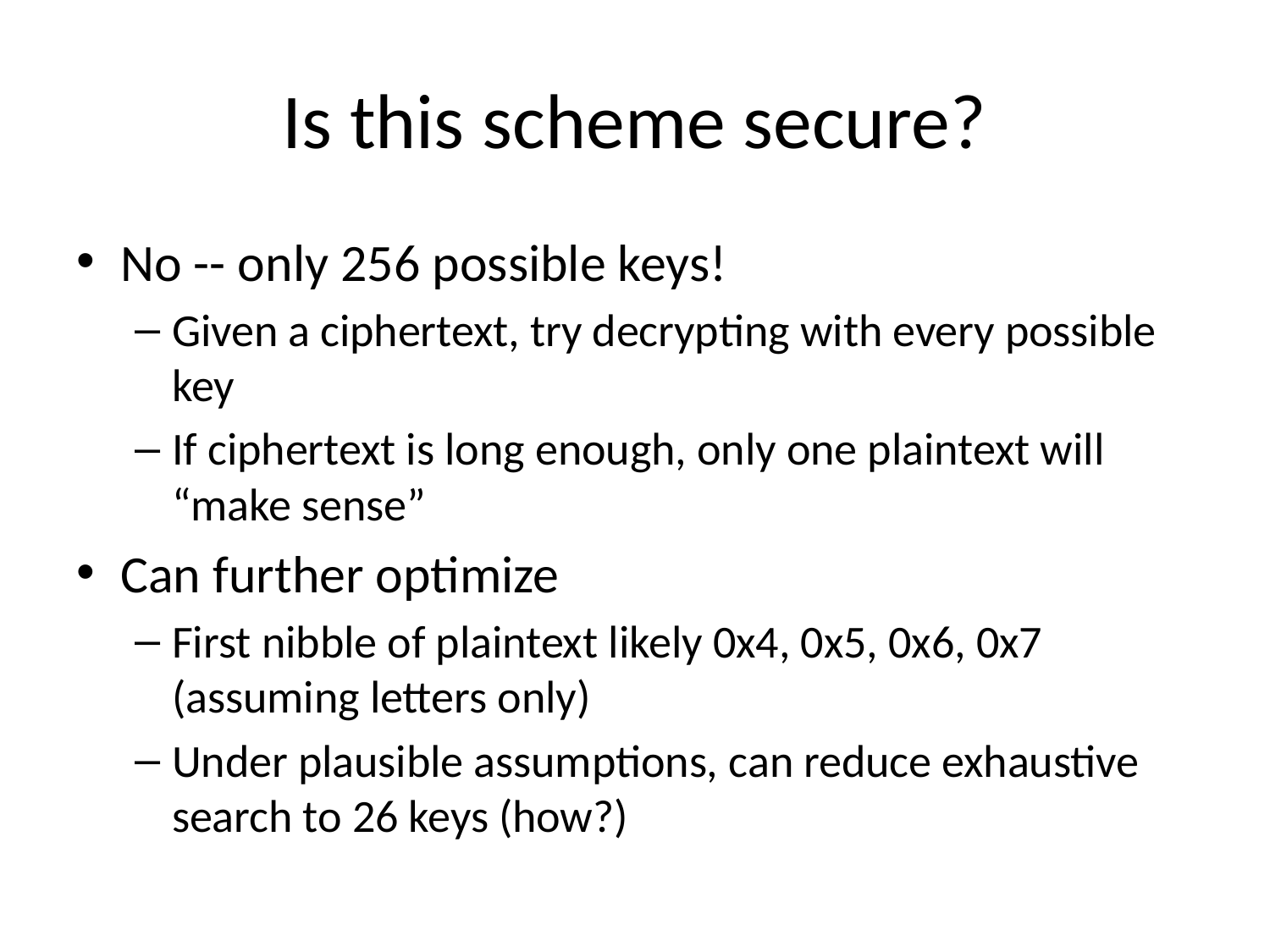

# Is this scheme secure?
No -- only 256 possible keys!
Given a ciphertext, try decrypting with every possible key
If ciphertext is long enough, only one plaintext will “make sense”
Can further optimize
First nibble of plaintext likely 0x4, 0x5, 0x6, 0x7 (assuming letters only)
Under plausible assumptions, can reduce exhaustive search to 26 keys (how?)